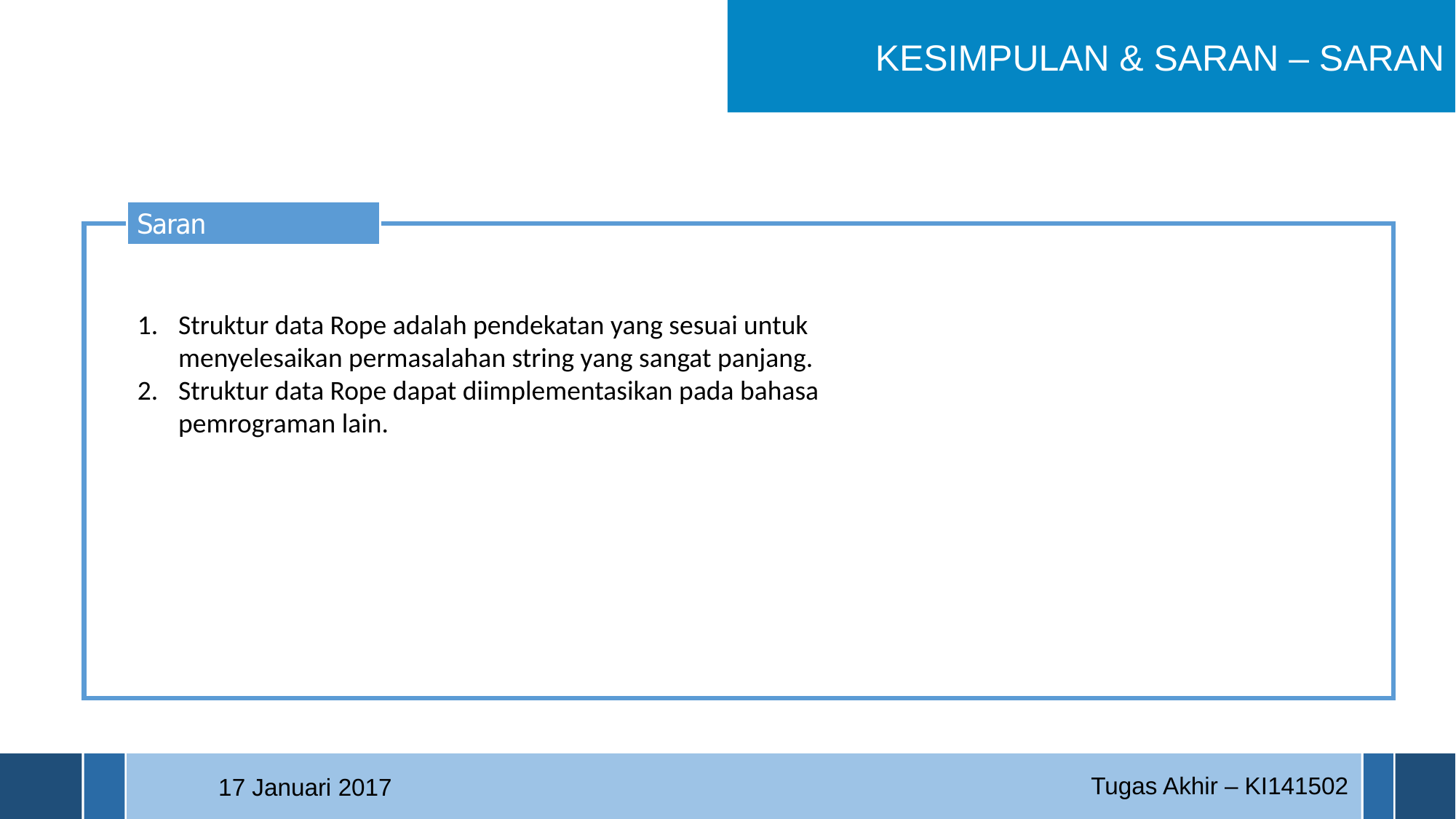

KESIMPULAN & SARAN – SARAN
Saran

Struktur data Rope adalah pendekatan yang sesuai untuk menyelesaikan permasalahan string yang sangat panjang.
Struktur data Rope dapat diimplementasikan pada bahasa pemrograman lain.

Tugas Akhir – KI141502
17 Januari 2017